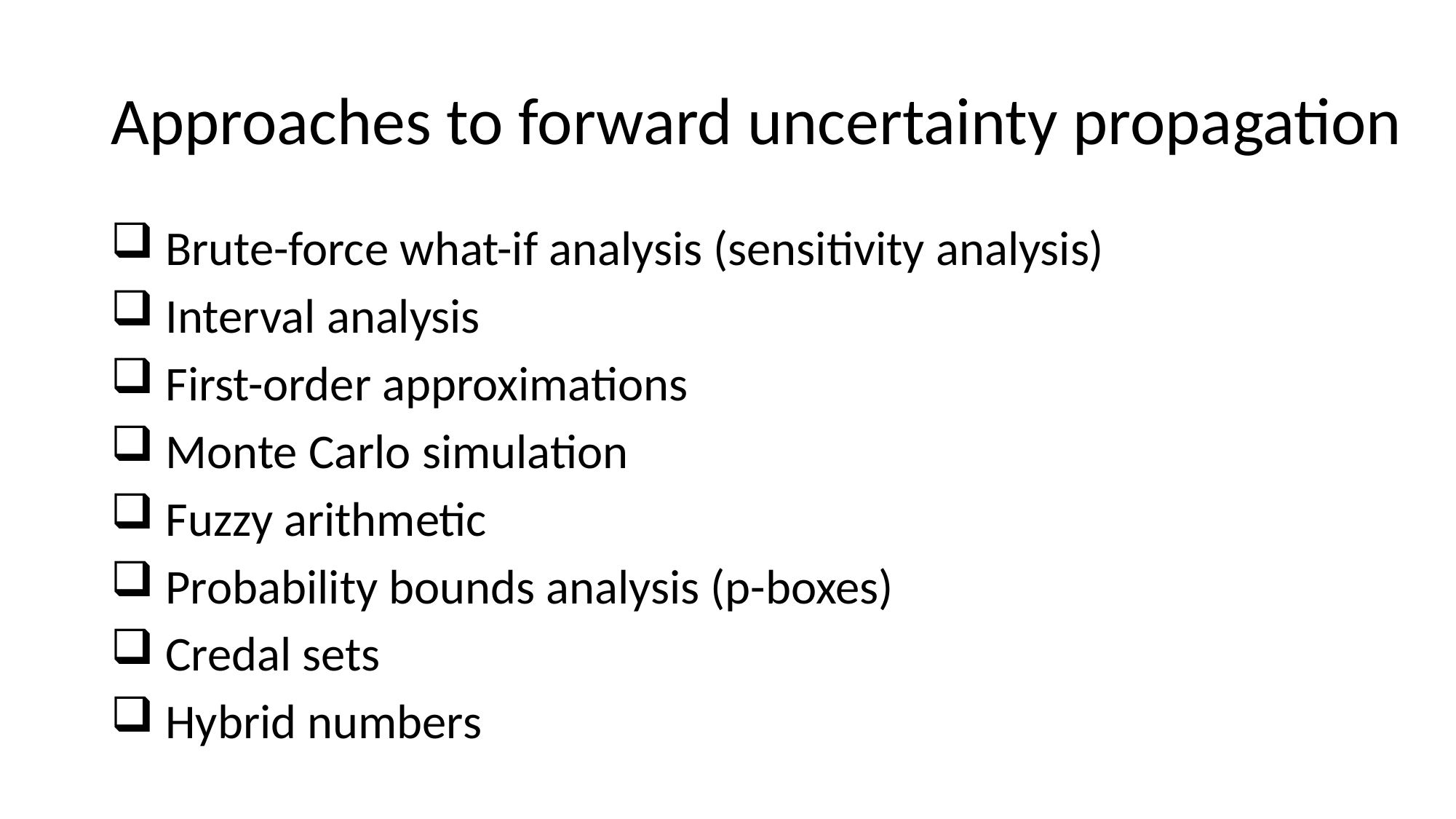

# Approaches to forward uncertainty propagation
 Brute-force what-if analysis (sensitivity analysis)
 Interval analysis
 First-order approximations
 Monte Carlo simulation
 Fuzzy arithmetic
 Probability bounds analysis (p-boxes)
 Credal sets
 Hybrid numbers